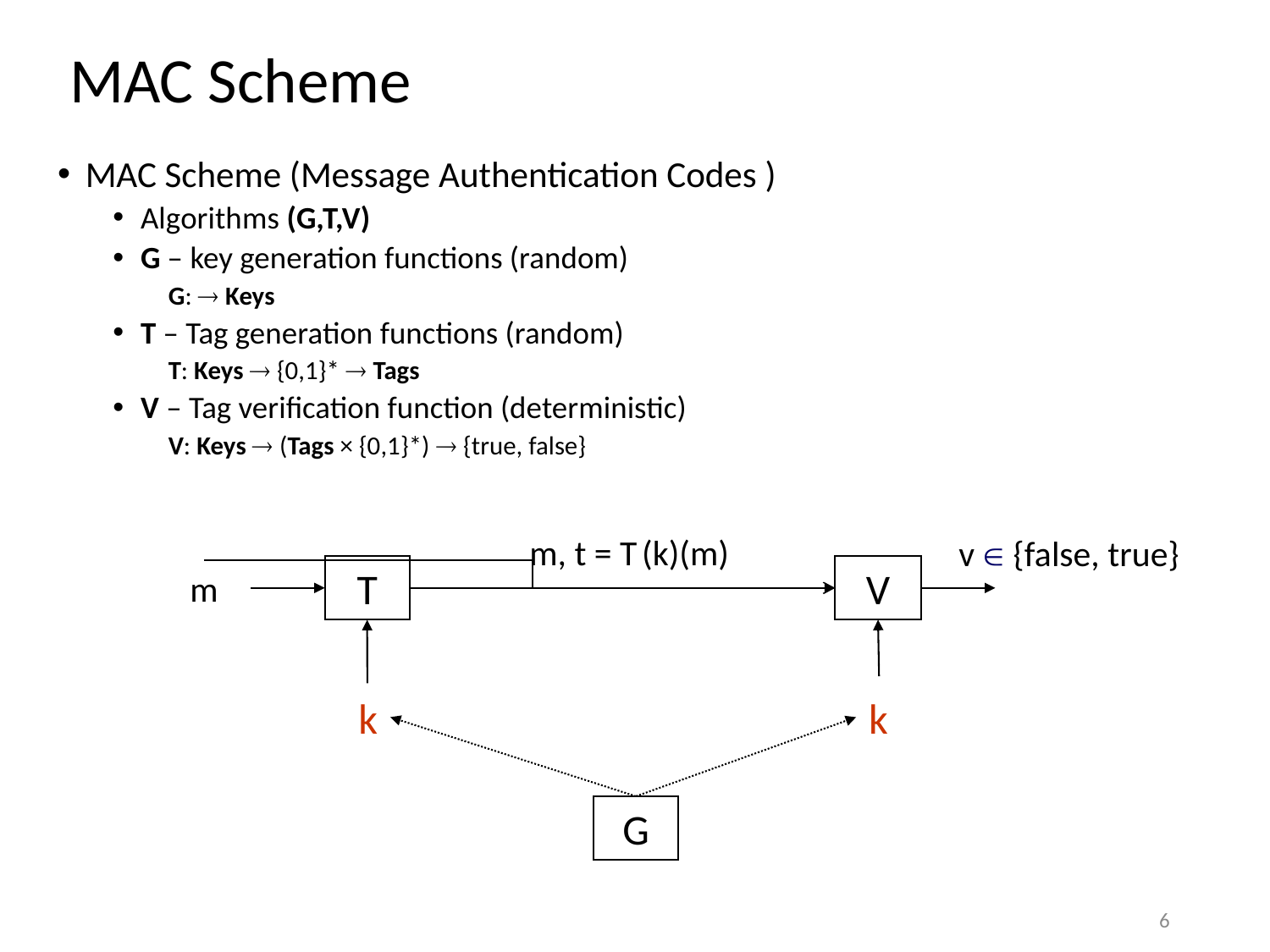

# MAC Scheme
MAC Scheme (Message Authentication Codes )
Algorithms (G,T,V)
G – key generation functions (random)
G: → Keys
T – Tag generation functions (random)
T: Keys → {0,1}* → Tags
V – Tag verification function (deterministic)
V: Keys → (Tags × {0,1}*) → {true, false}
m, t = T (k)(m)
v ∈ {false, true}
T
V
m
k
k
G
6